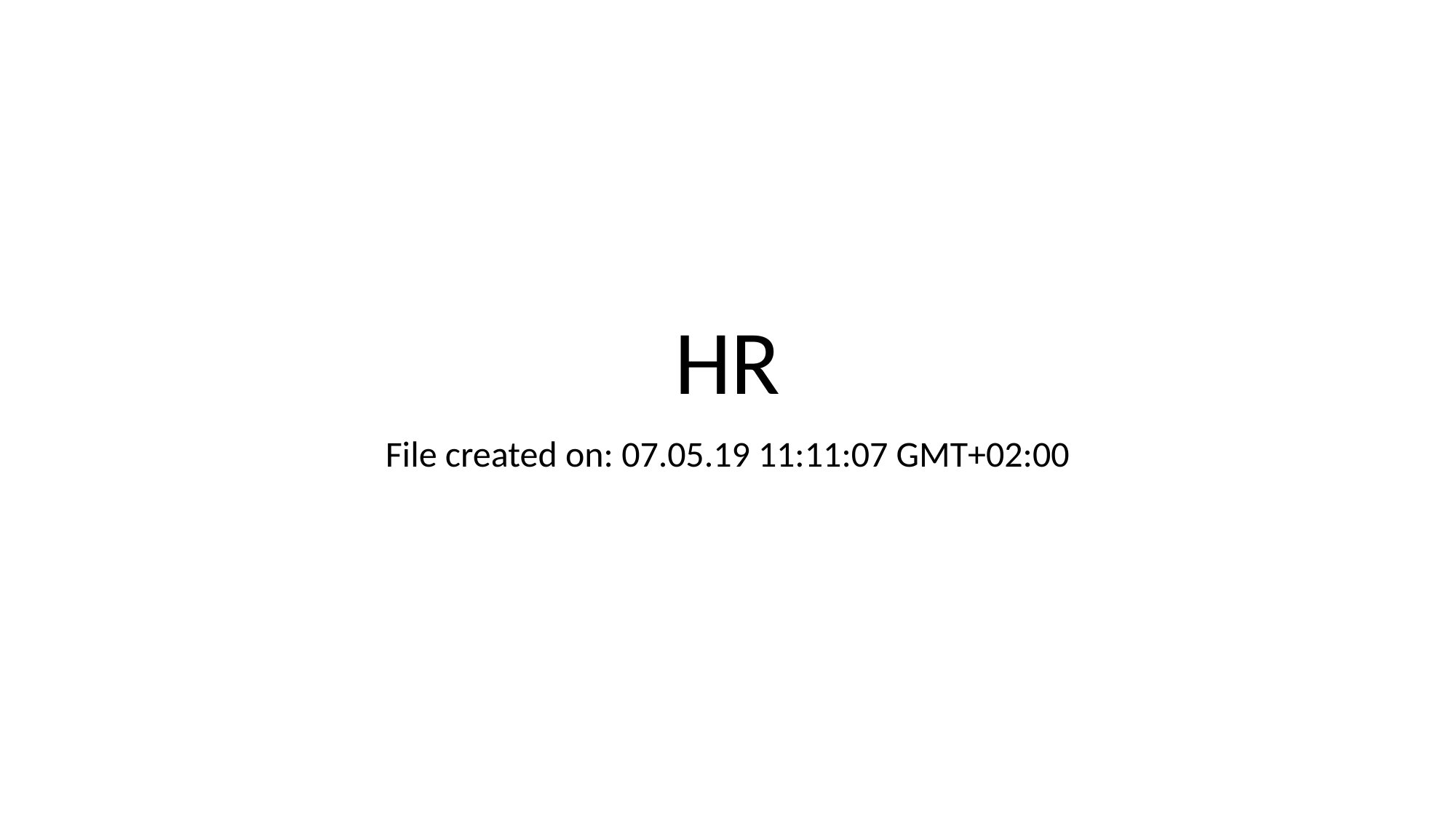

# HR
File created on: 07.05.19 11:11:07 GMT+02:00